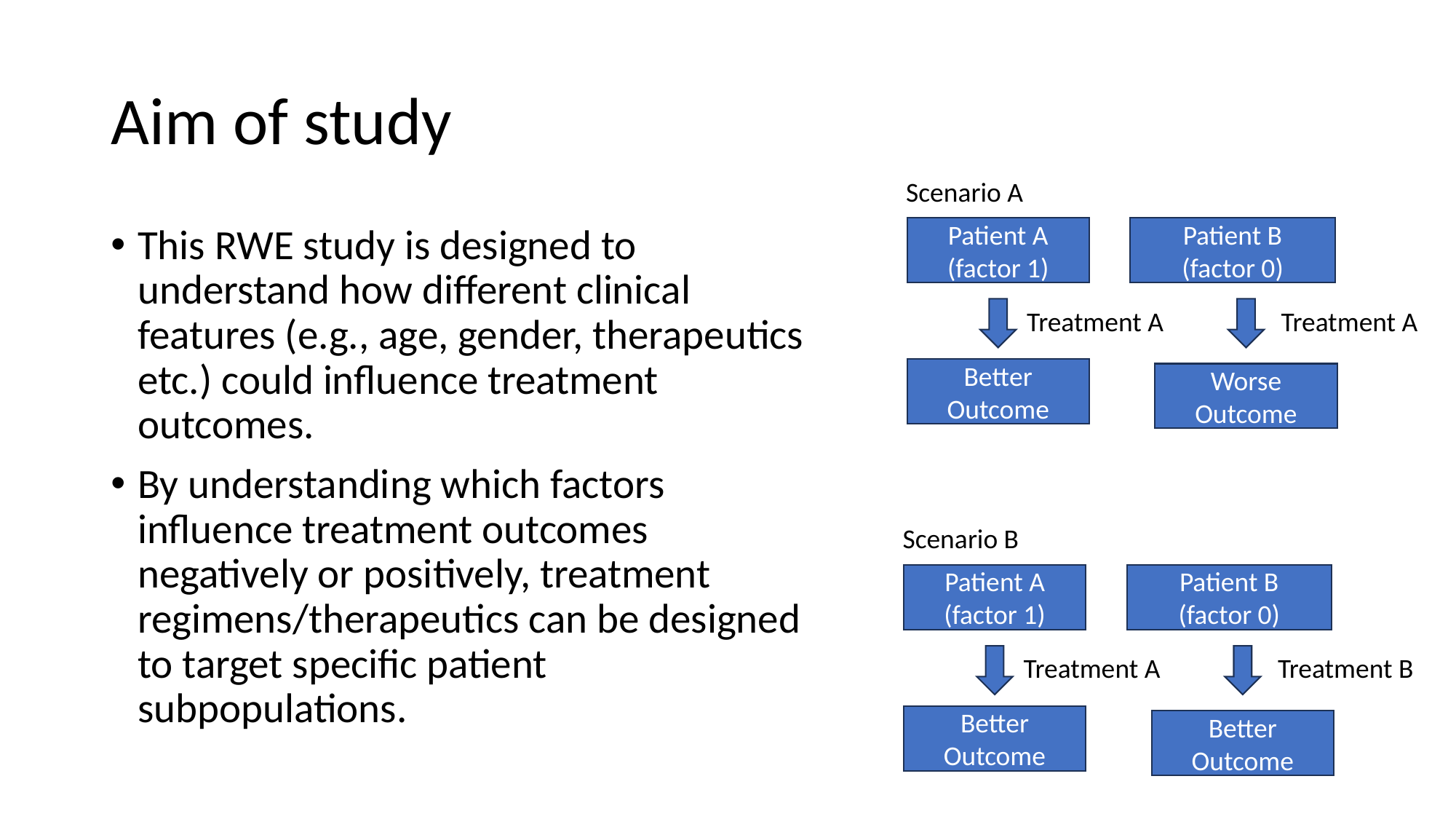

# Aim of study
Scenario A
Patient A
(factor 1)
Patient B
(factor 0)
Treatment A

Treatment A

Better Outcome
Worse Outcome
This RWE study is designed to understand how different clinical features (e.g., age, gender, therapeutics etc.) could influence treatment outcomes.
By understanding which factors influence treatment outcomes negatively or positively, treatment regimens/therapeutics can be designed to target specific patient subpopulations.

Scenario B
Patient A
(factor 1)
Patient B
(factor 0)
Treatment A

Treatment B

Better Outcome
Better Outcome